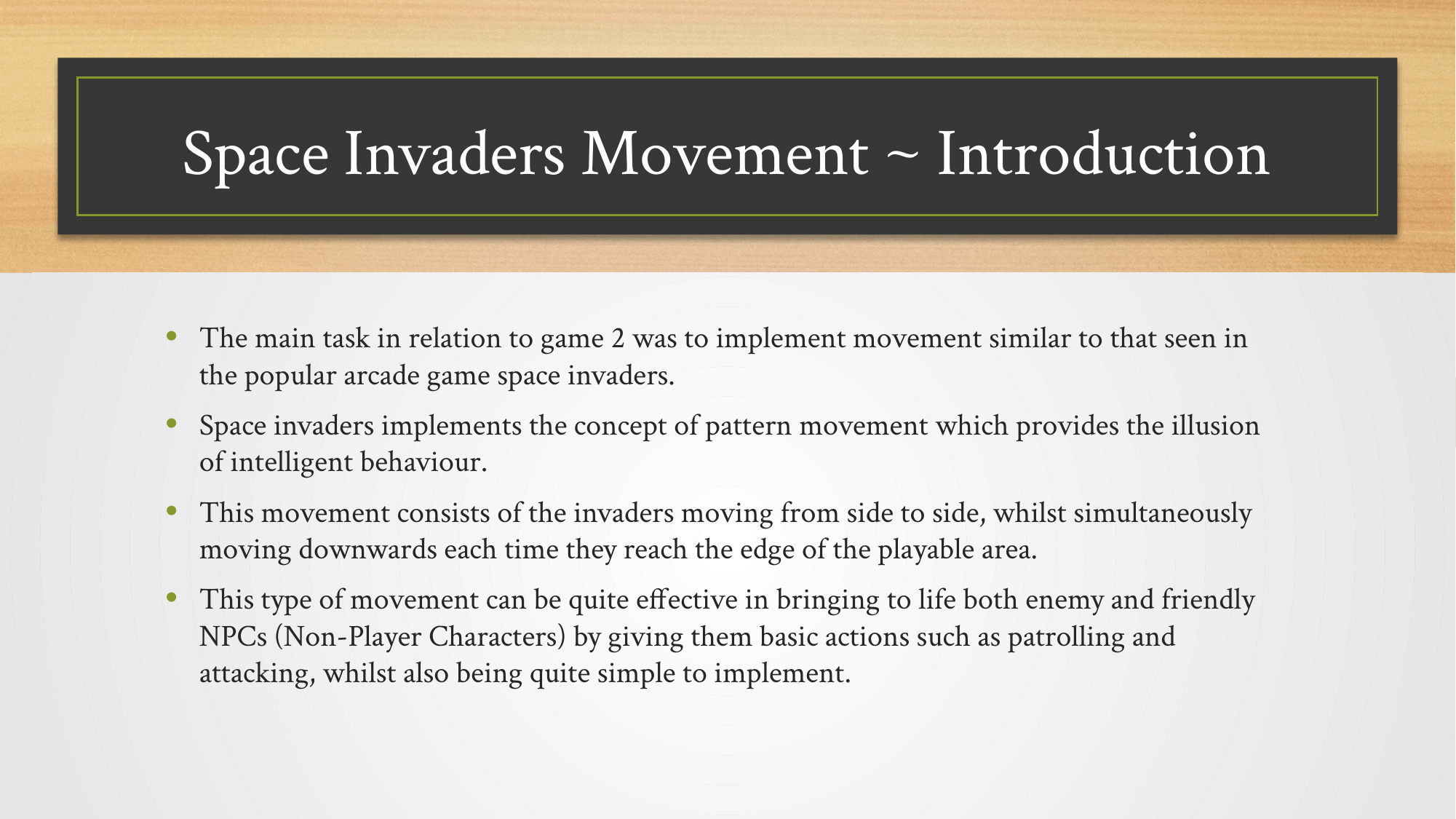

# Space Invaders Movement ~ Introduction

The main task in relation to game 2 was to implement movement similar to that seen in the popular arcade game space invaders.
Space invaders implements the concept of pattern movement which provides the illusion of intelligent behaviour.
This movement consists of the invaders moving from side to side, whilst simultaneously moving downwards each time they reach the edge of the playable area.
This type of movement can be quite effective in bringing to life both enemy and friendly NPCs (Non-Player Characters) by giving them basic actions such as patrolling and attacking, whilst also being quite simple to implement.